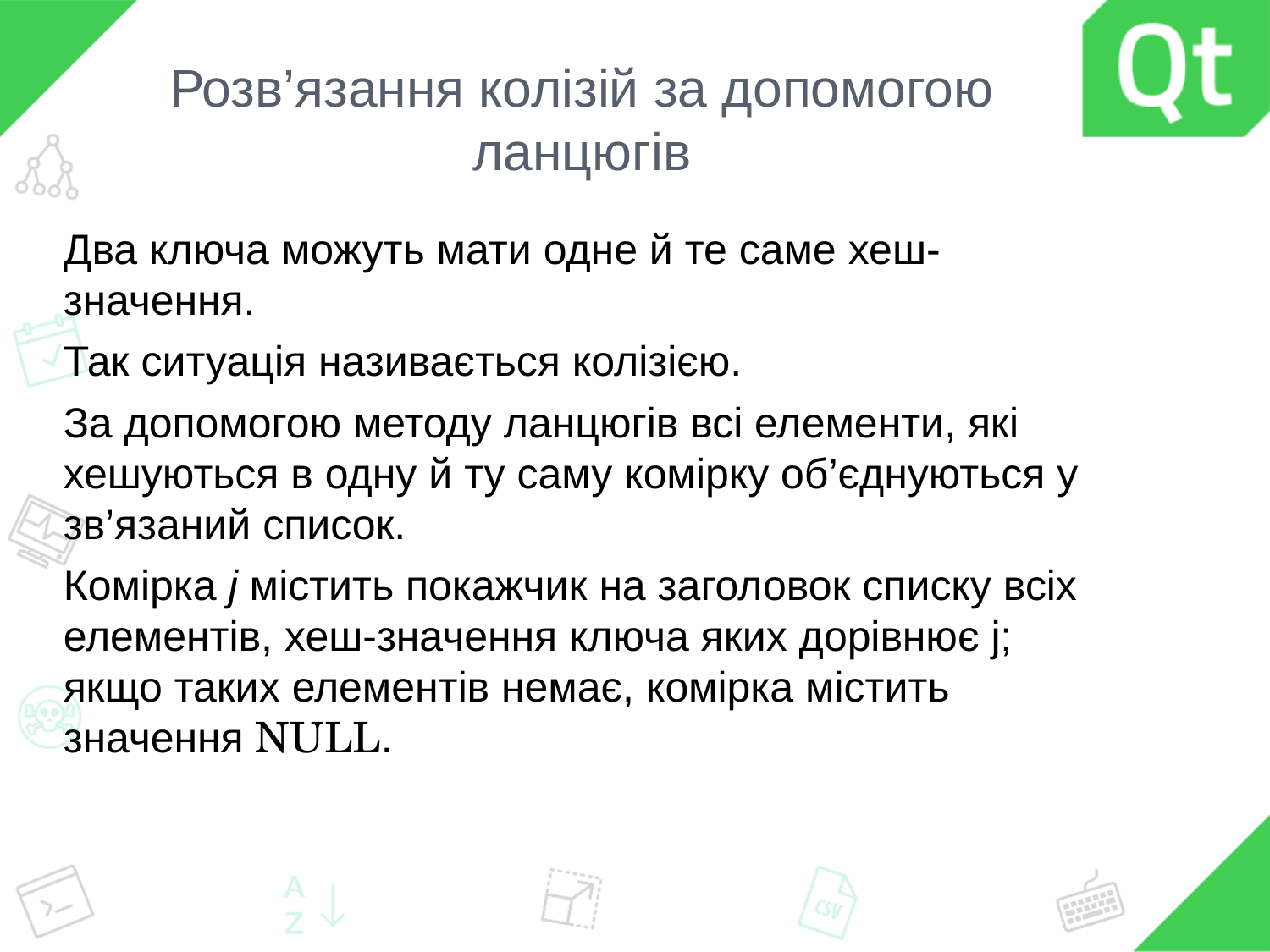

# Розв’язання колізій за допомогою ланцюгів
Два ключа можуть мати одне й те саме хеш-значення.
Так ситуація називається колізією.
За допомогою методу ланцюгів всі елементи, які хешуються в одну й ту саму комірку об’єднуються у зв’язаний список.
Комірка j містить покажчик на заголовок списку всіх елементів, хеш-значення ключа яких дорівнює j; якщо таких елементів немає, комірка містить значення NULL.